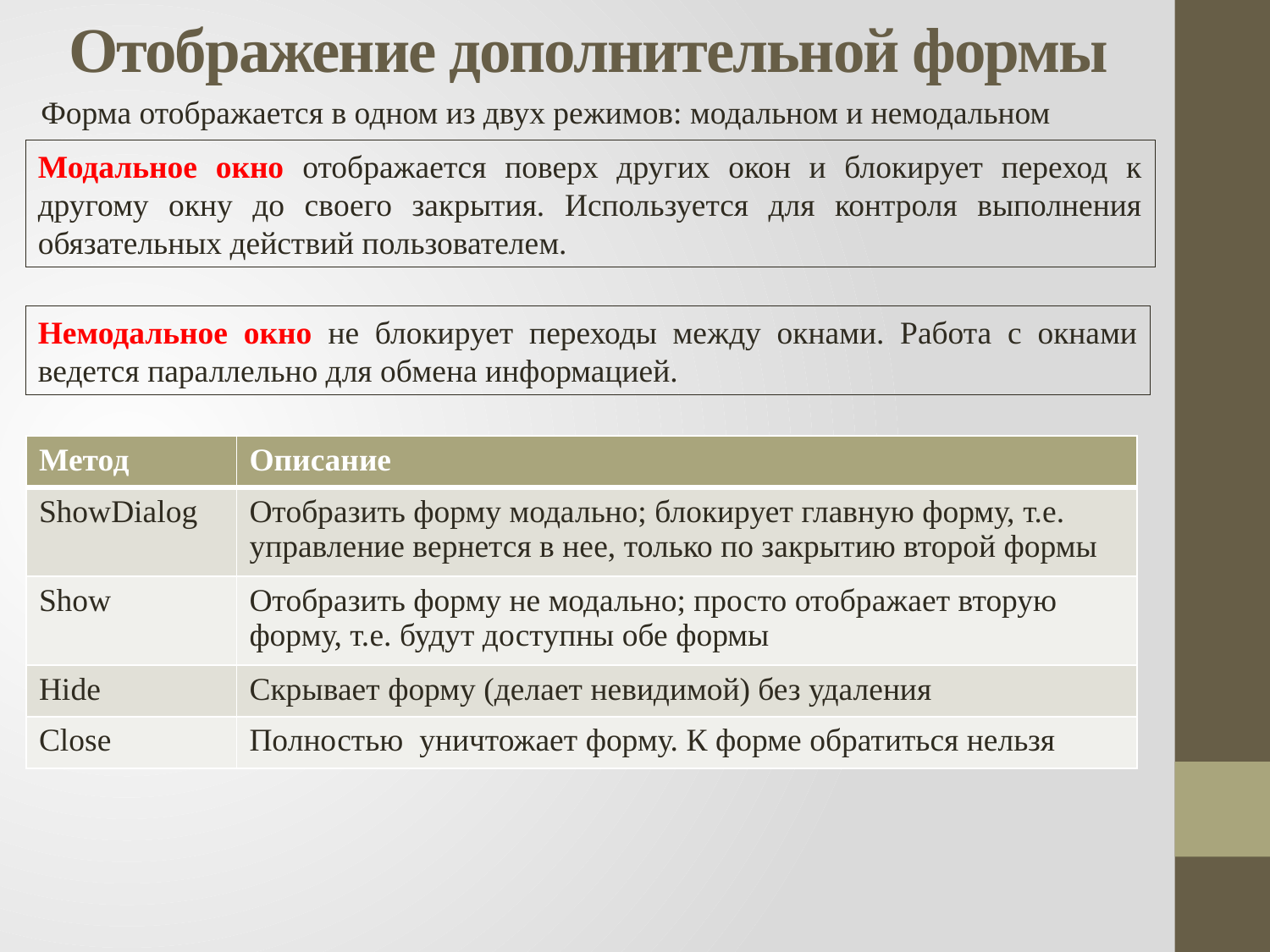

Отображение дополнительной формы
Форма отображается в одном из двух режимов: модальном и немодальном
Модальное окно отображается поверх других окон и блокирует переход к другому окну до своего закрытия. Используется для контроля выполнения обязательных действий пользователем.
Немодальное окно не блокирует переходы между окнами. Работа с окнами ведется параллельно для обмена информацией.
| Метод | Описание |
| --- | --- |
| ShowDialog | Отобразить форму модально; блокирует главную форму, т.е. управление вернется в нее, только по закрытию второй формы |
| Show | Отобразить форму не модально; просто отображает вторую форму, т.е. будут доступны обе формы |
| Hide | Скрывает форму (делает невидимой) без удаления |
| Close | Полностью уничтожает форму. К форме обратиться нельзя |